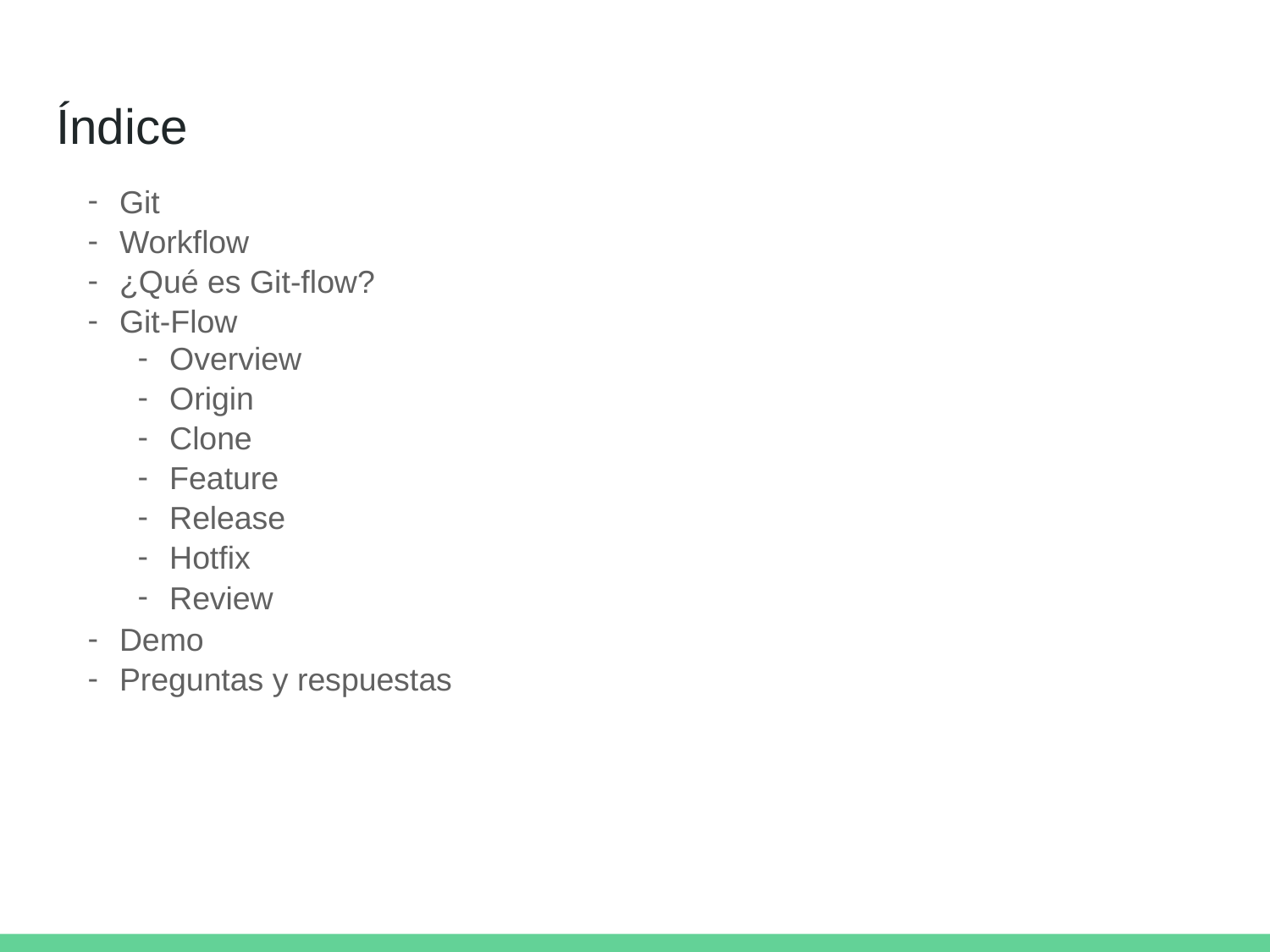

# Índice
Git
Workflow
¿Qué es Git-flow?
Git-Flow

Demo
Preguntas y respuestas
Overview
Origin
Clone
Feature
Release
Hotfix
Review